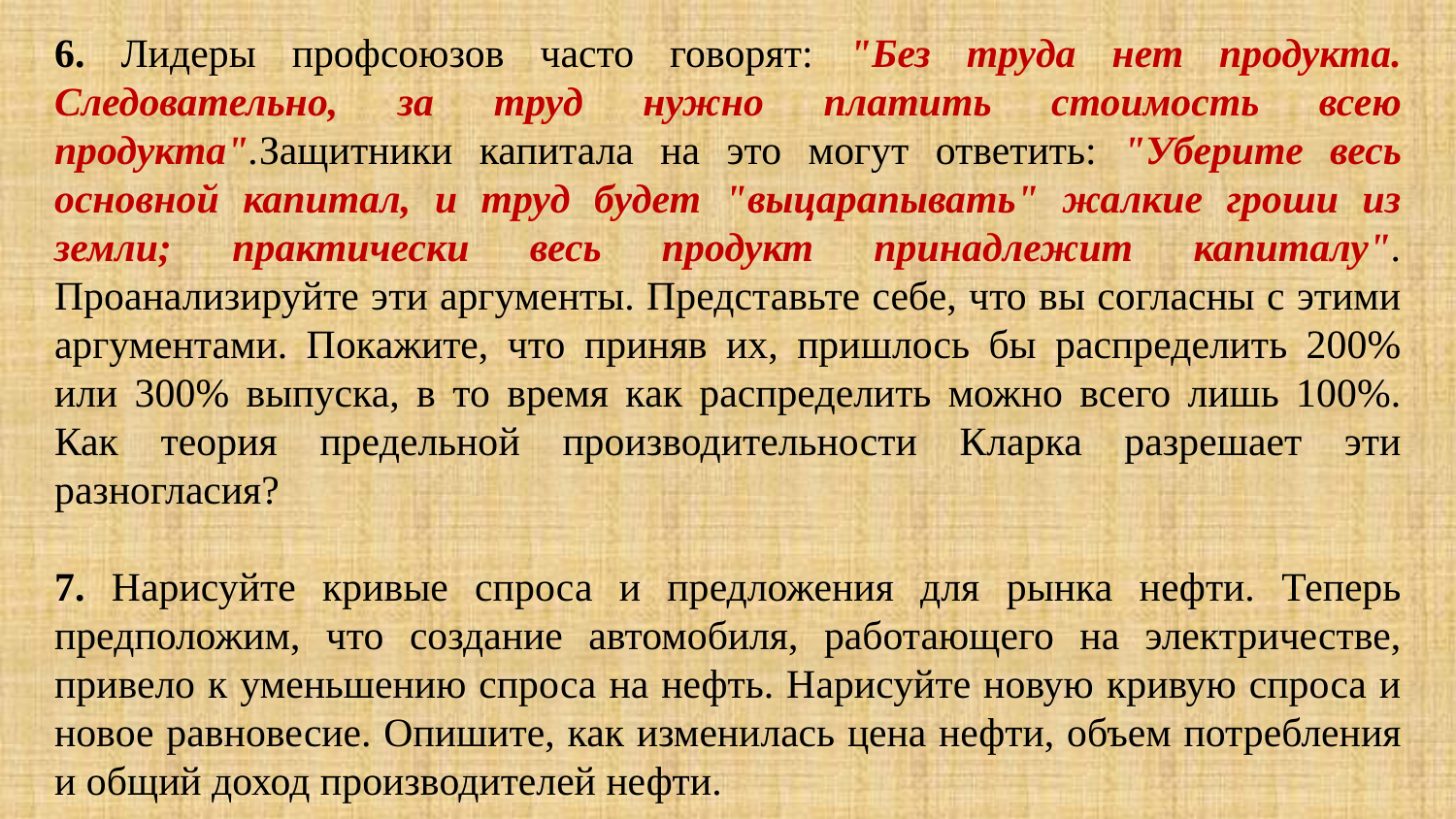

6. Лидеры профсоюзов часто говорят: "Без труда нет продукта. Следовательно, за труд нужно платить стоимость всею продукта".Защитники капитала на это могут ответить: "Уберите весь основной капитал, и труд будет "выцарапывать" жалкие гроши из земли; практически весь продукт принадлежит капиталу". Проанализируйте эти аргументы. Представьте себе, что вы согласны с этими аргументами. Покажите, что приняв их, пришлось бы распределить 200% или 300% выпуска, в то время как распределить можно всего лишь 100%. Как теория предельной производительности Кларка разрешает эти разногласия?

7. Нарисуйте кривые спроса и предложения для рынка нефти. Теперь предположим, что создание автомобиля, работающего на электричестве, привело к уменьшению спроса на нефть. Нарисуйте новую кривую спроса и новое равновесие. Опишите, как изменилась цена нефти, объем потребления и общий доход производителей нефти.